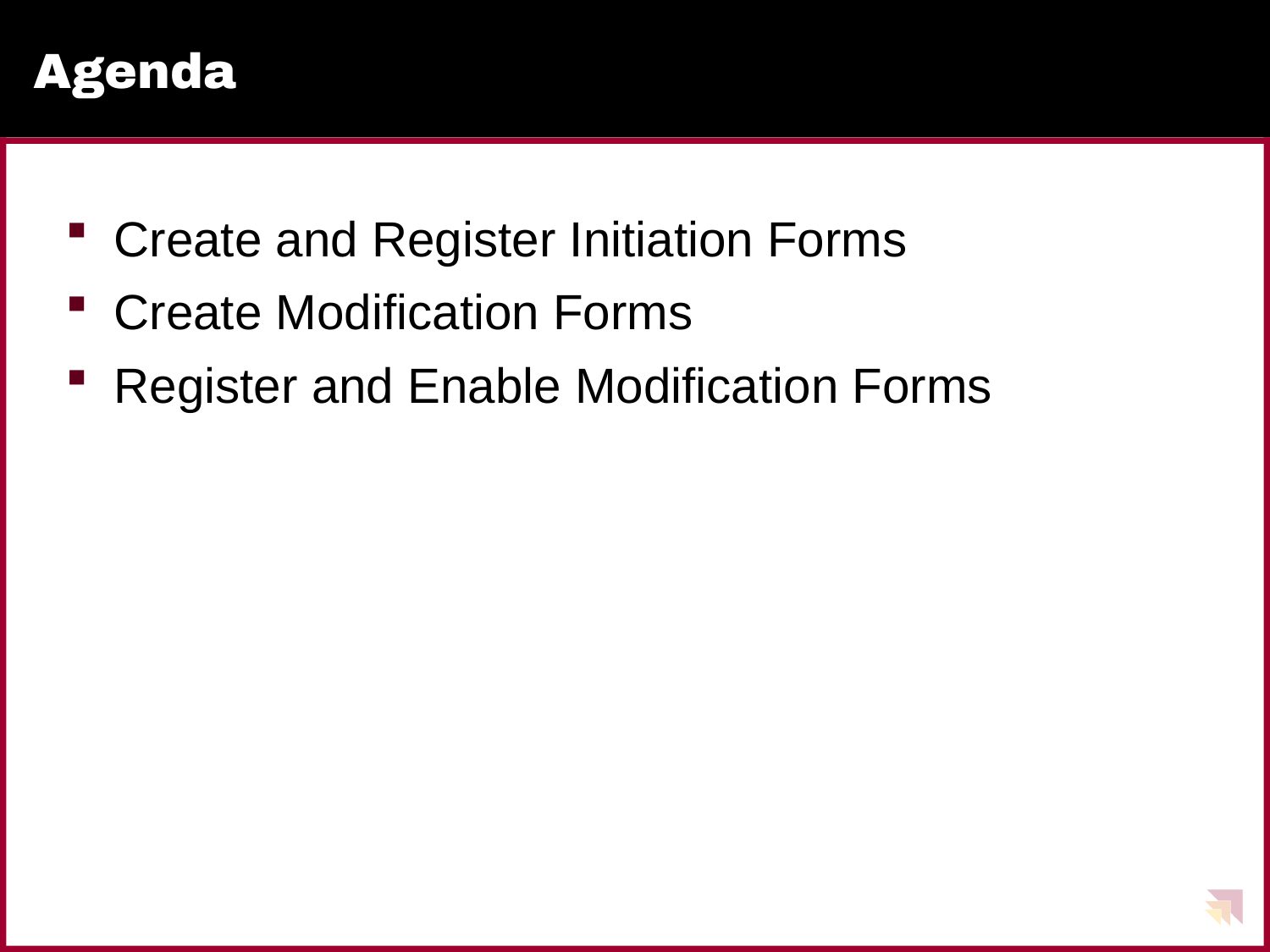

# Agenda
Create and Register Initiation Forms
Create Modification Forms
Register and Enable Modification Forms